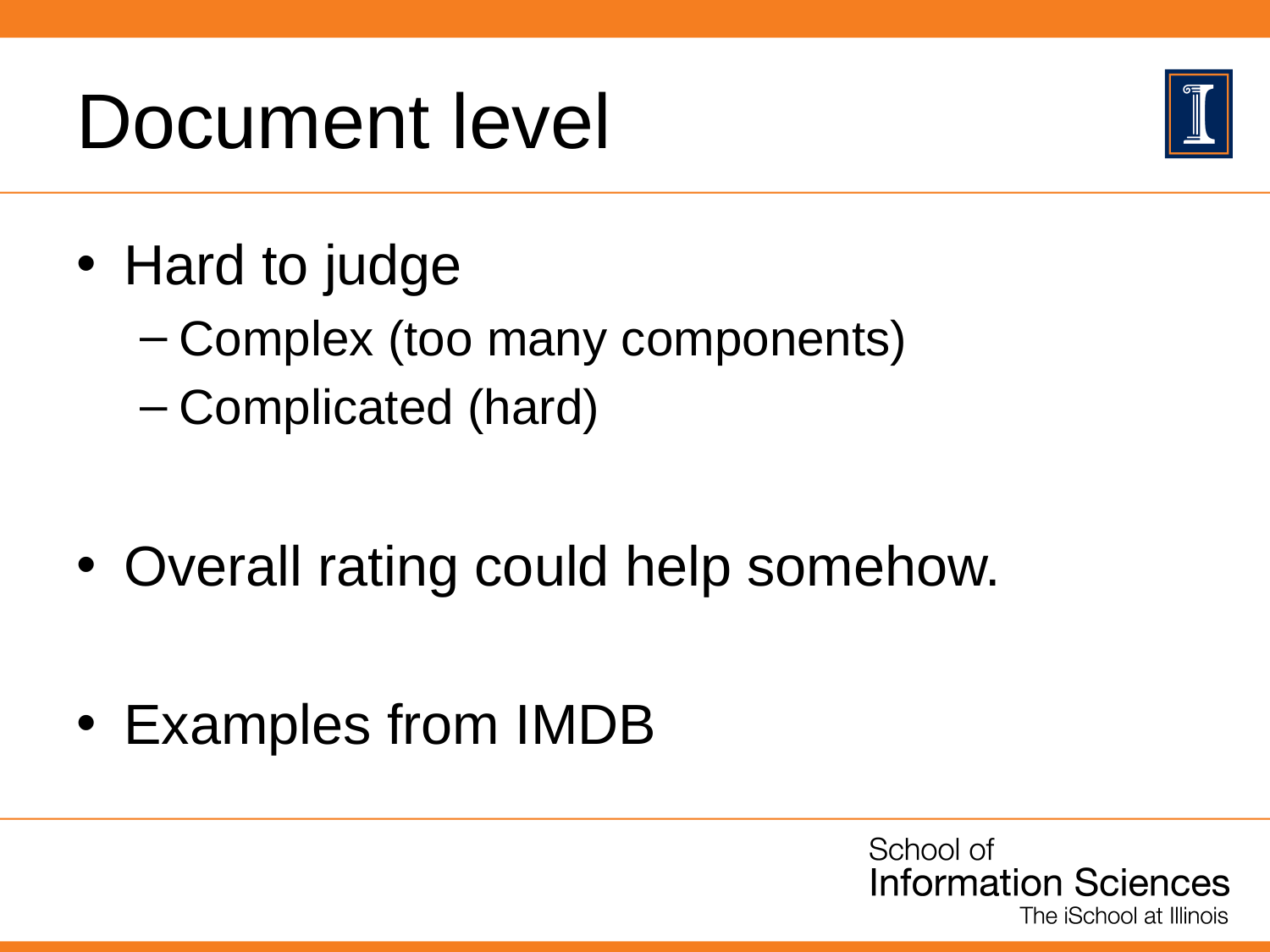

# Document level
Hard to judge
Complex (too many components)
Complicated (hard)

Overall rating could help somehow.

Examples from IMDB